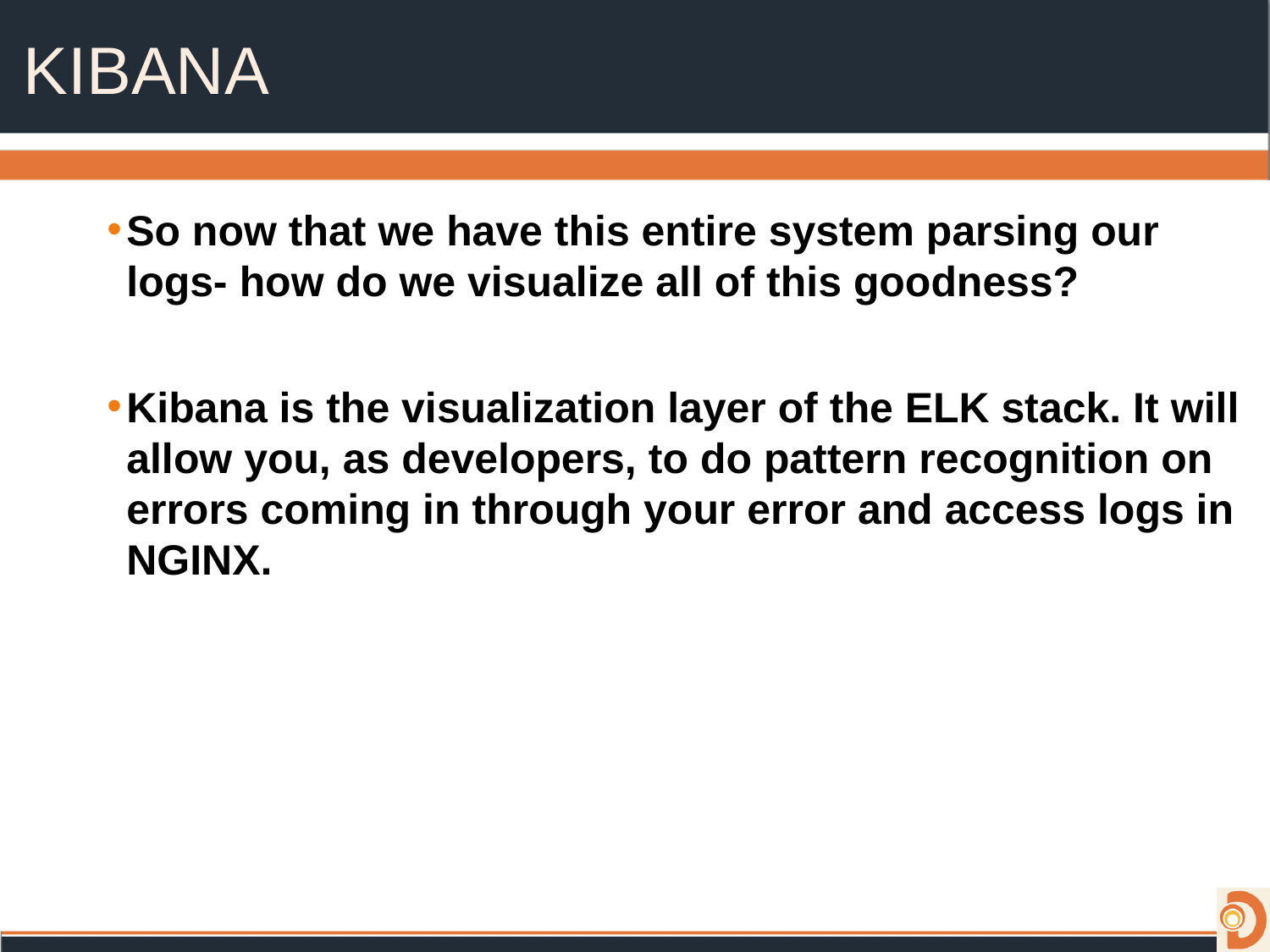

# KIBANA
So now that we have this entire system parsing our logs- how do we visualize all of this goodness?

Kibana is the visualization layer of the ELK stack. It will allow you, as developers, to do pattern recognition on errors coming in through your error and access logs in NGINX.